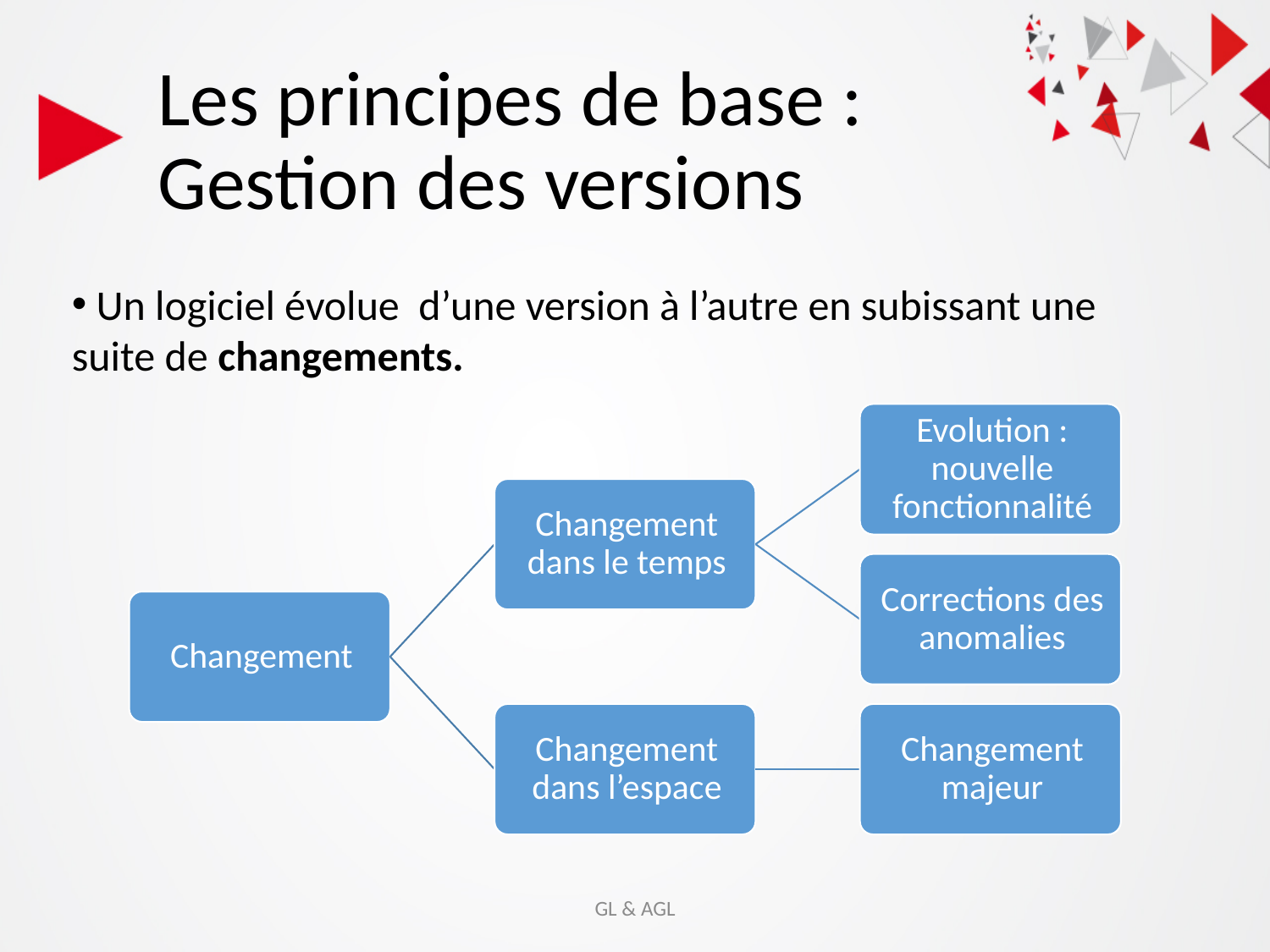

# Les principes de base : Gestion des versions

 Un logiciel évolue  d’une version à l’autre en subissant une suite de changements.
Changement

Changement dans le temps

Evolution : nouvelle fonctionnalité

Corrections des anomalies

Changement dans l’espace

Changement majeur
GL & AGL